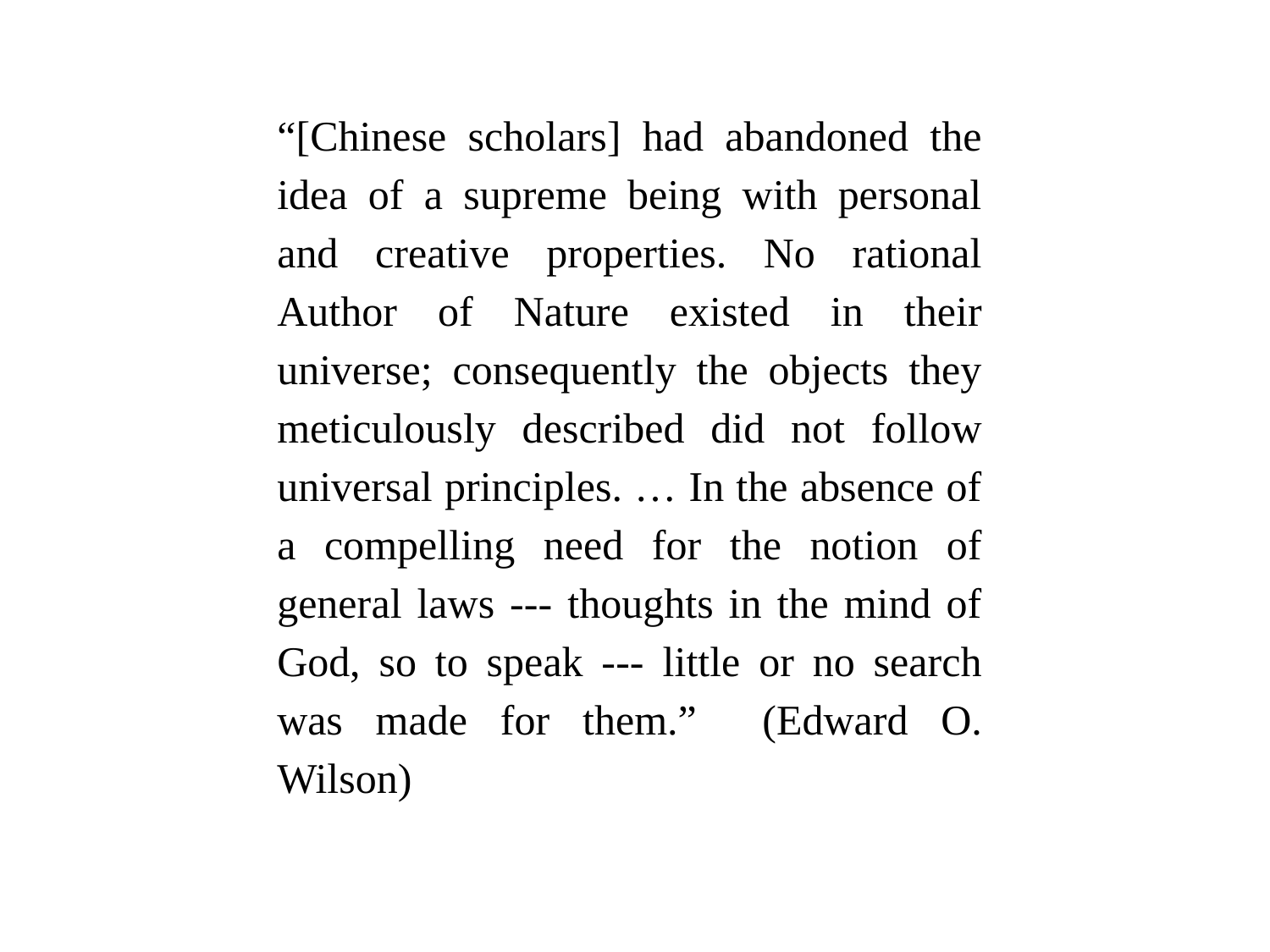

“[Chinese scholars] had abandoned the idea of a supreme being with personal and creative properties. No rational Author of Nature existed in their universe; consequently the objects they meticulously described did not follow universal principles. … In the absence of a compelling need for the notion of general laws --- thoughts in the mind of God, so to speak --- little or no search was made for them.”  (Edward O. Wilson)